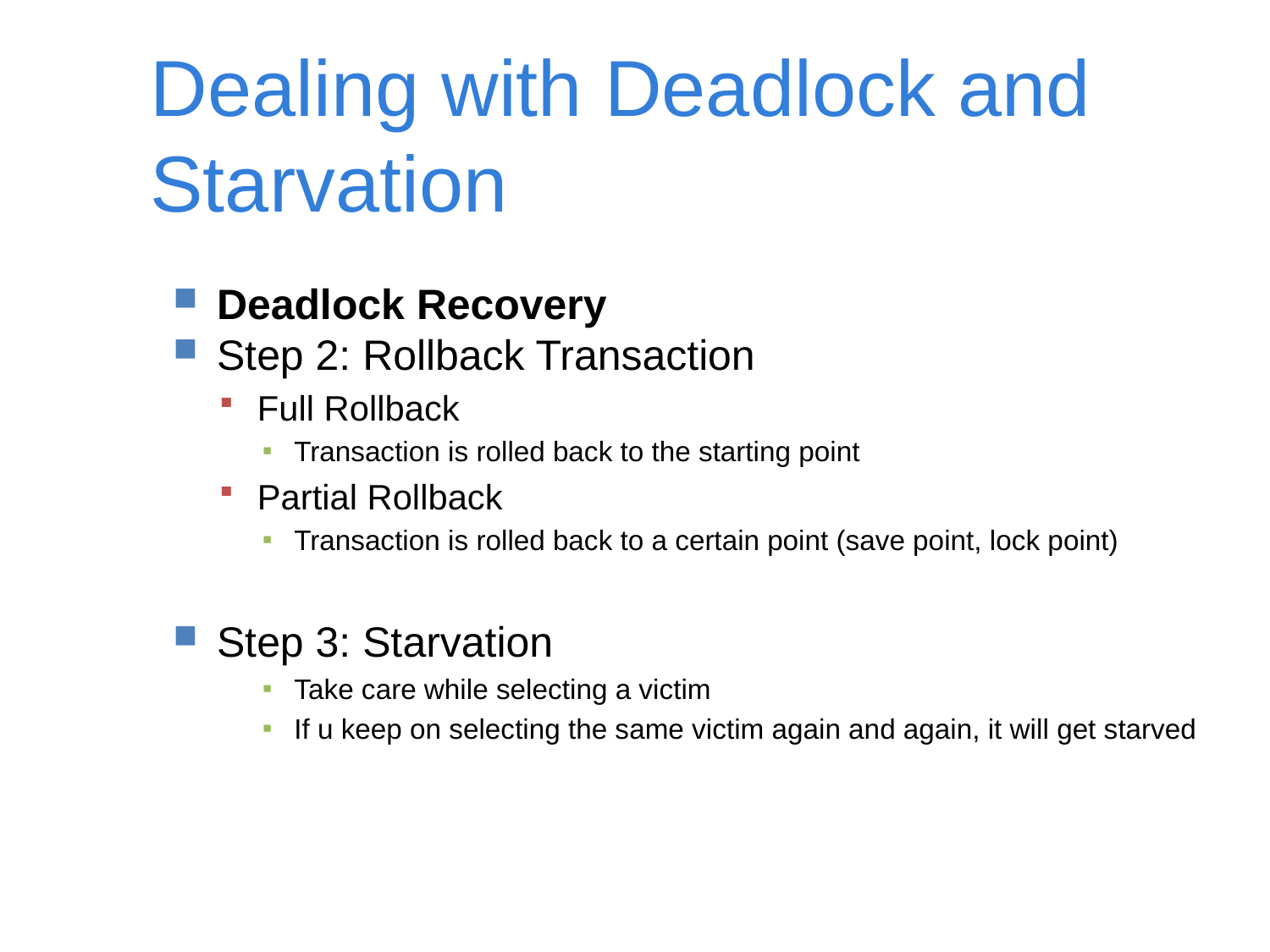

Dealing with Deadlock and Starvation
Deadlock Recovery
Step 2: Rollback Transaction
Full Rollback
Transaction is rolled back to the starting point
Partial Rollback
Transaction is rolled back to a certain point (save point, lock point)

Step 3: Starvation
Take care while selecting a victim
If u keep on selecting the same victim again and again, it will get starved